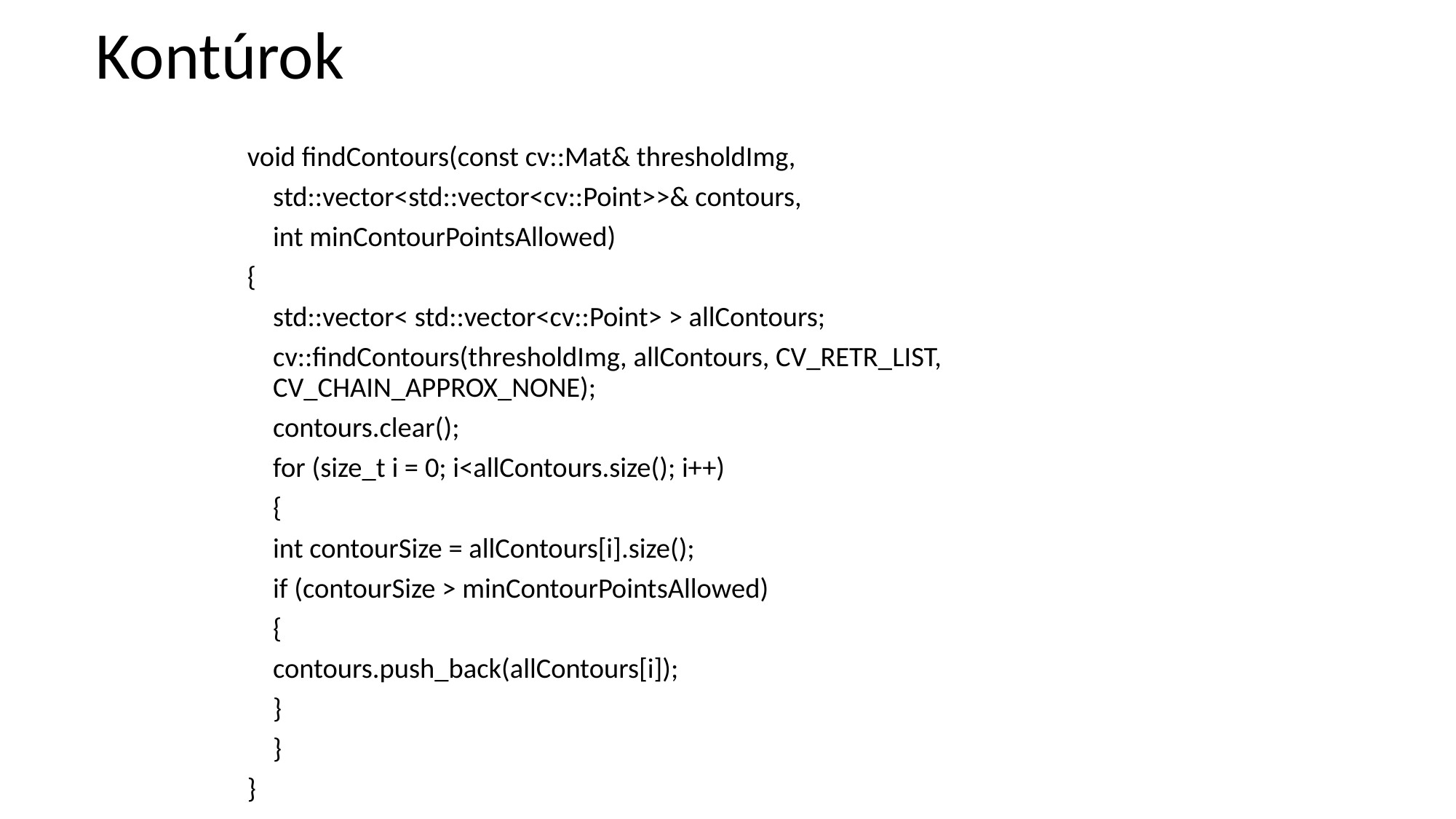

# Kontúrok
void findContours(const cv::Mat& thresholdImg,
	std::vector<std::vector<cv::Point>>& contours,
	int minContourPointsAllowed)
{
	std::vector< std::vector<cv::Point> > allContours;
	cv::findContours(thresholdImg, allContours, CV_RETR_LIST, 	CV_CHAIN_APPROX_NONE);
	contours.clear();
	for (size_t i = 0; i<allContours.size(); i++)
	{
		int contourSize = allContours[i].size();
		if (contourSize > minContourPointsAllowed)
		{
			contours.push_back(allContours[i]);
		}
	}
}